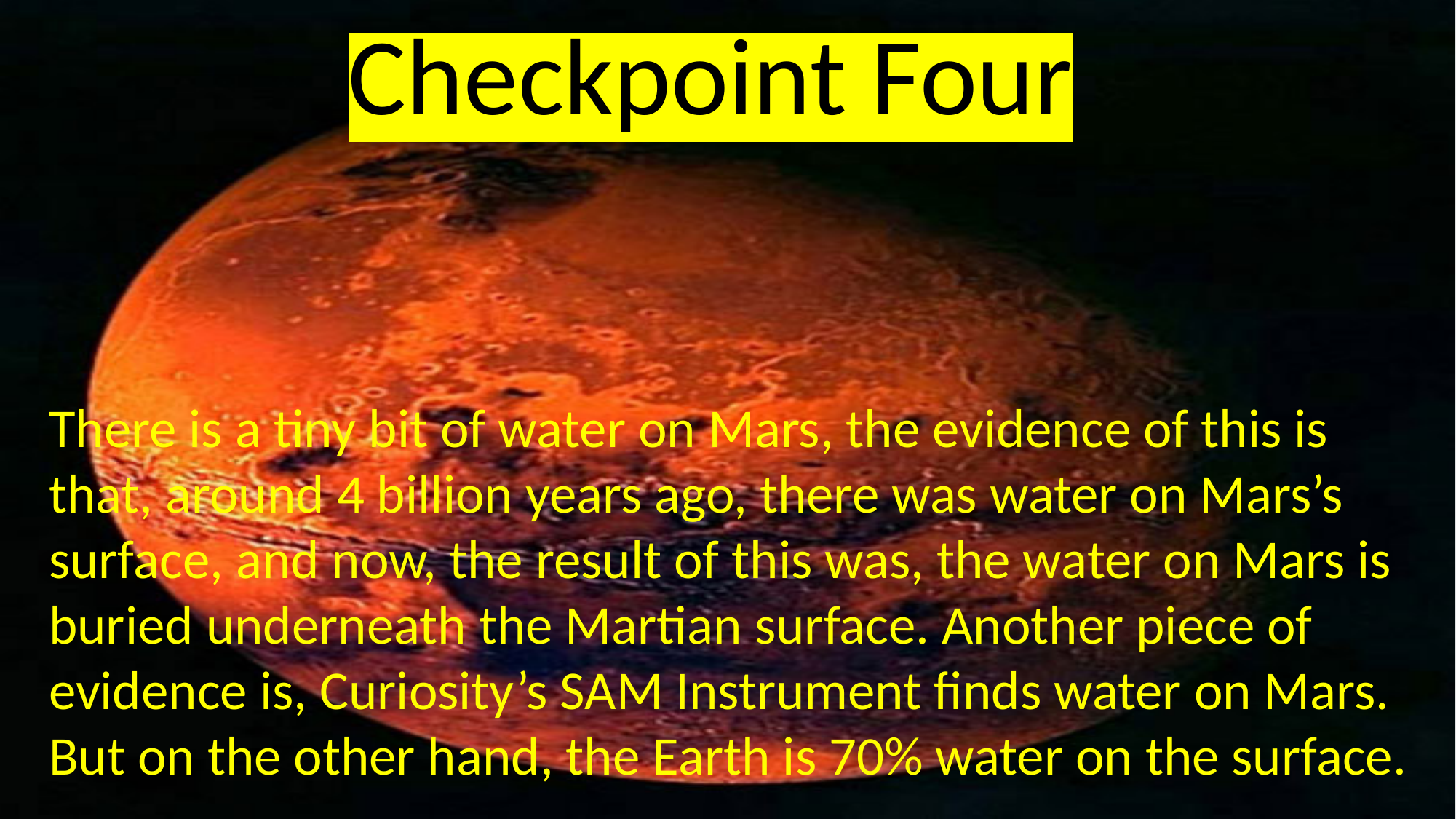

Checkpoint Four
There is a tiny bit of water on Mars, the evidence of this is that, around 4 billion years ago, there was water on Mars’s surface, and now, the result of this was, the water on Mars is buried underneath the Martian surface. Another piece of evidence is, Curiosity’s SAM Instrument finds water on Mars. But on the other hand, the Earth is 70% water on the surface.